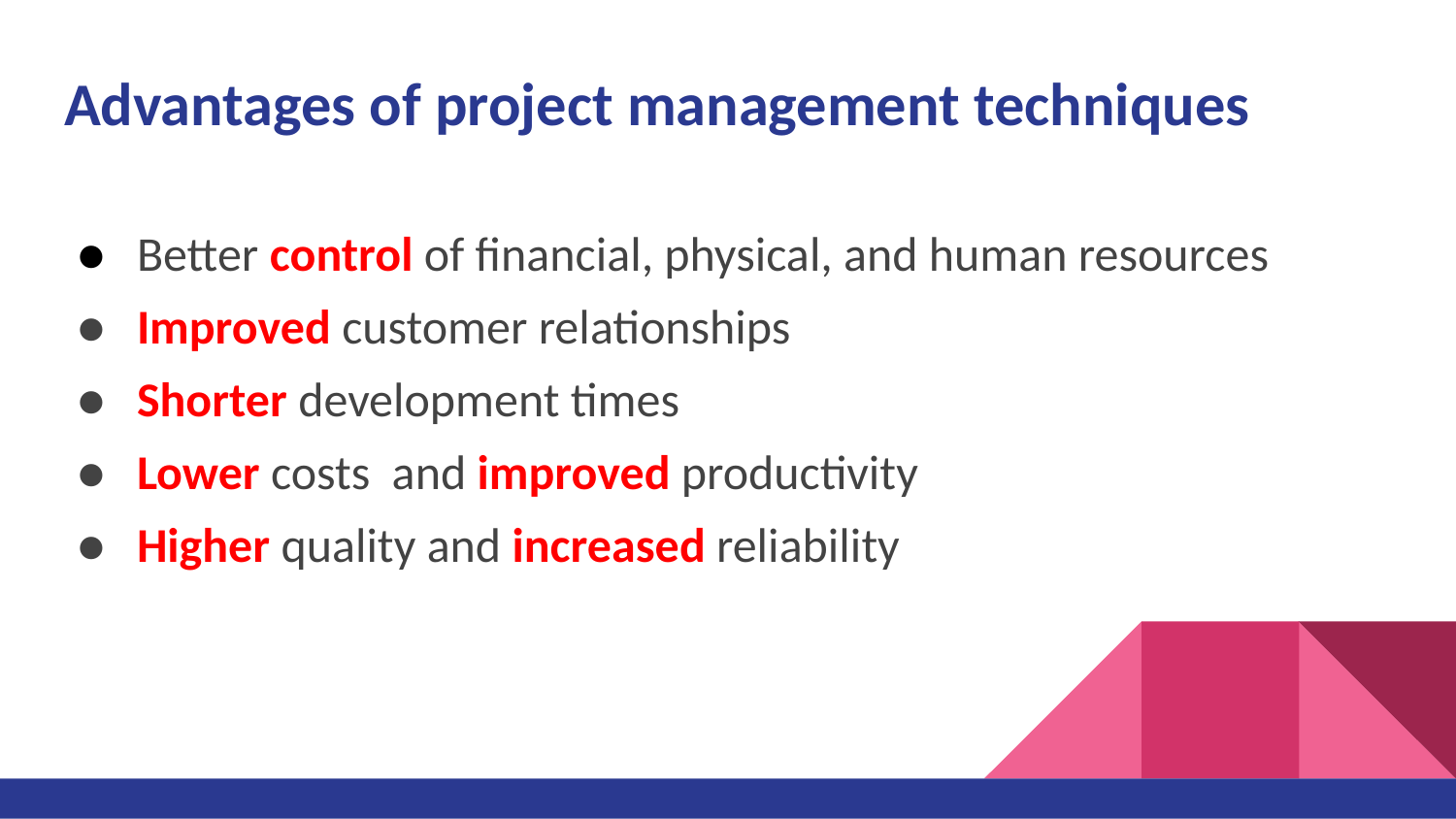

# Advantages of project management techniques
Better control of financial, physical, and human resources
Improved customer relationships
Shorter development times
Lower costs  and improved productivity
Higher quality and increased reliability